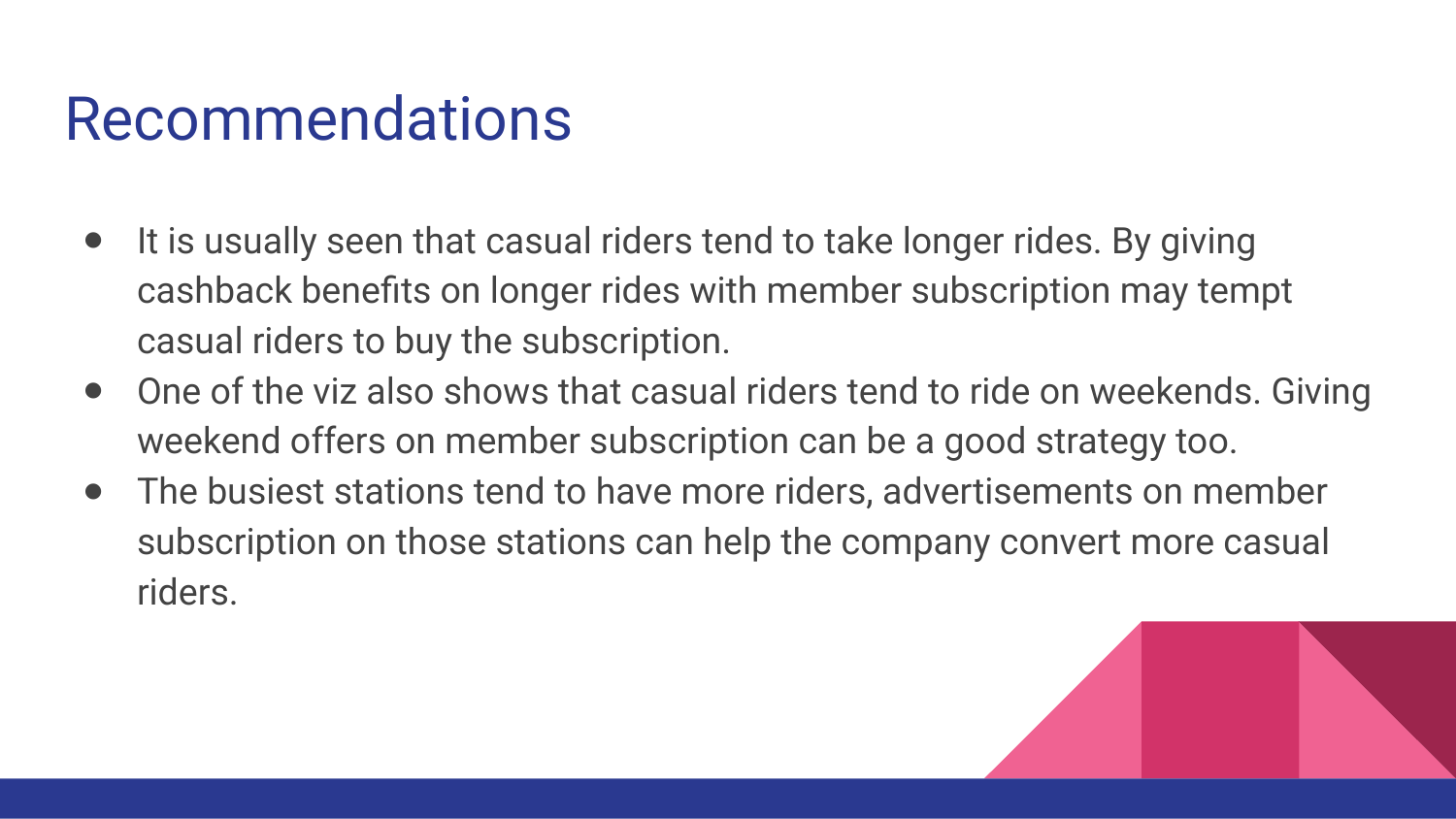

# Recommendations
It is usually seen that casual riders tend to take longer rides. By giving cashback benefits on longer rides with member subscription may tempt casual riders to buy the subscription.
One of the viz also shows that casual riders tend to ride on weekends. Giving weekend offers on member subscription can be a good strategy too.
The busiest stations tend to have more riders, advertisements on member subscription on those stations can help the company convert more casual riders.